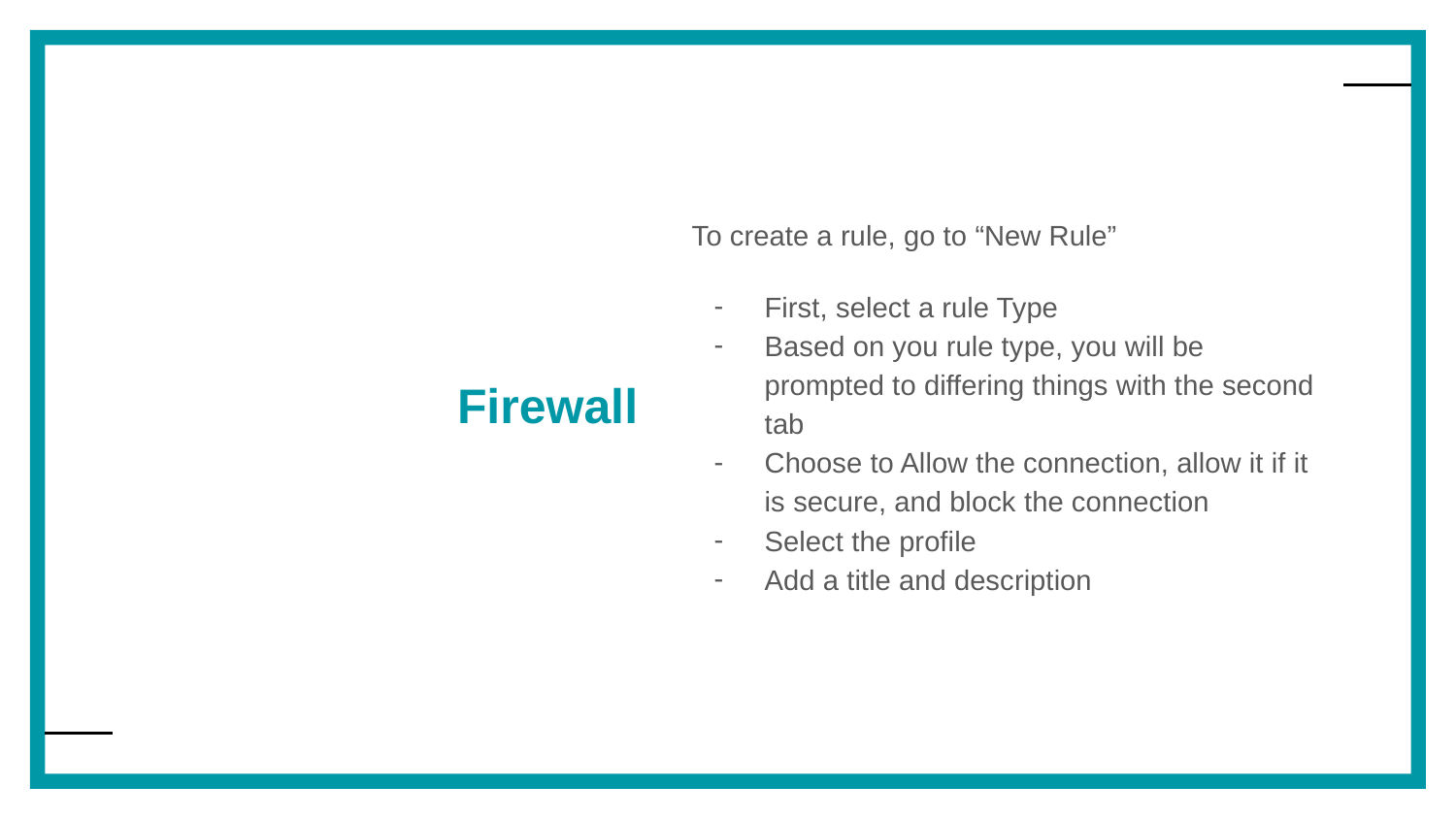

To create a rule, go to “New Rule”
First, select a rule Type
Based on you rule type, you will be prompted to differing things with the second tab
Choose to Allow the connection, allow it if it is secure, and block the connection
Select the profile
Add a title and description
# Firewall